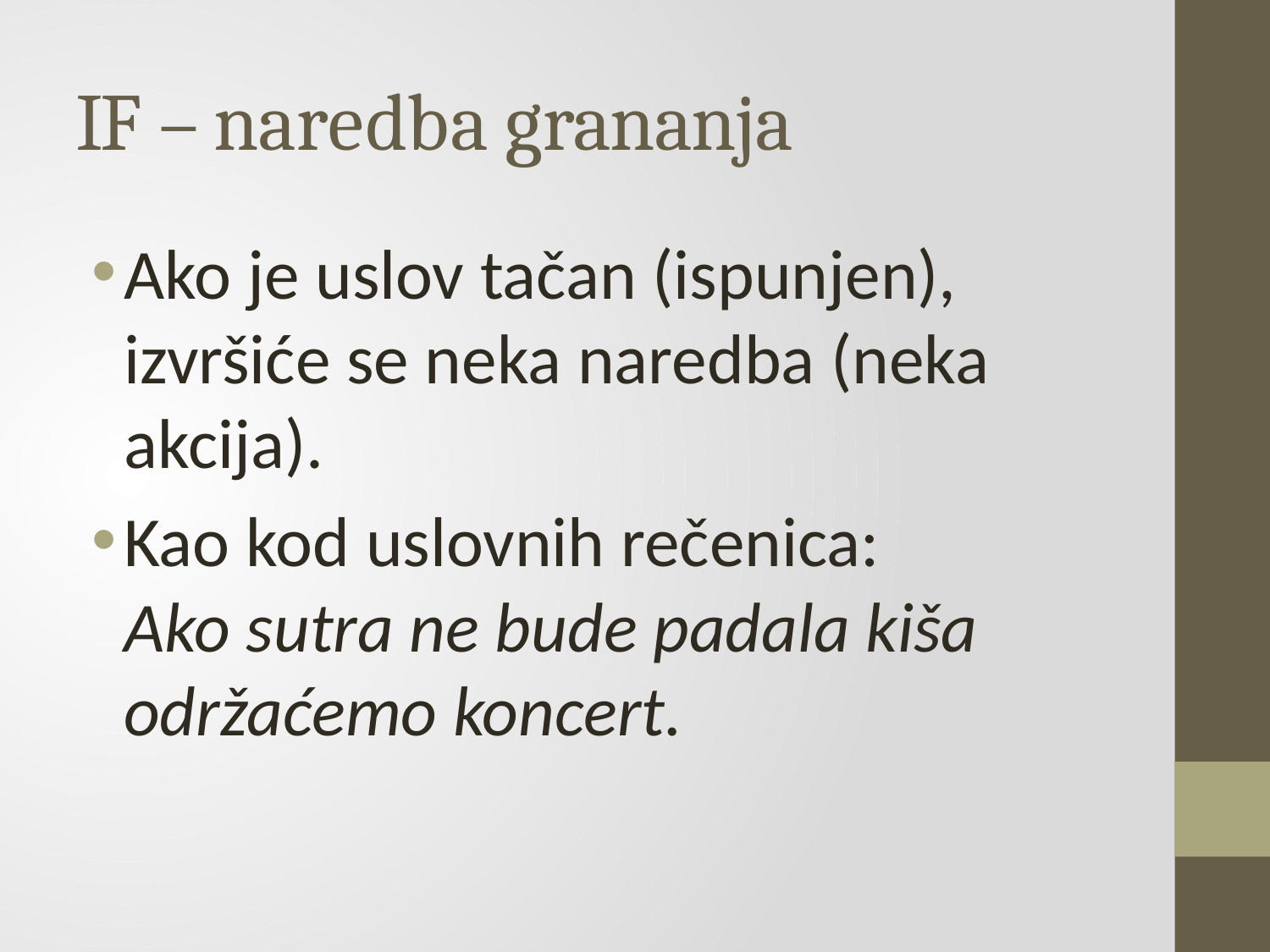

# IF – naredba grananja
Ako je uslov tačan (ispunjen), izvršiće se neka naredba (neka akcija).
Kao kod uslovnih rečenica:
Ako sutra ne bude padala kiša održaćemo koncert.